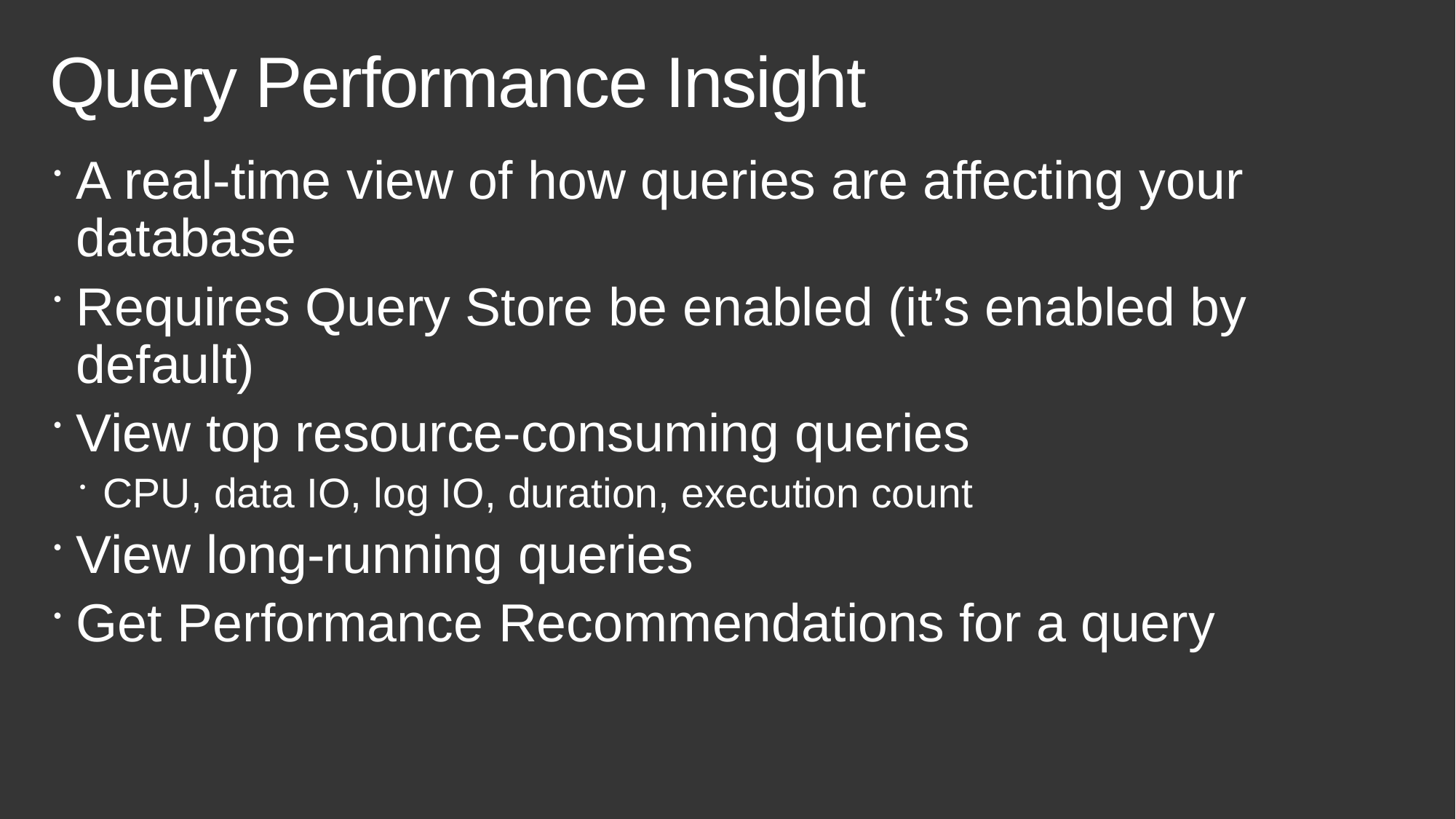

# Query Performance Insight
A real-time view of how queries are affecting your database
Requires Query Store be enabled (it’s enabled by default)
View top resource-consuming queries
CPU, data IO, log IO, duration, execution count
View long-running queries
Get Performance Recommendations for a query